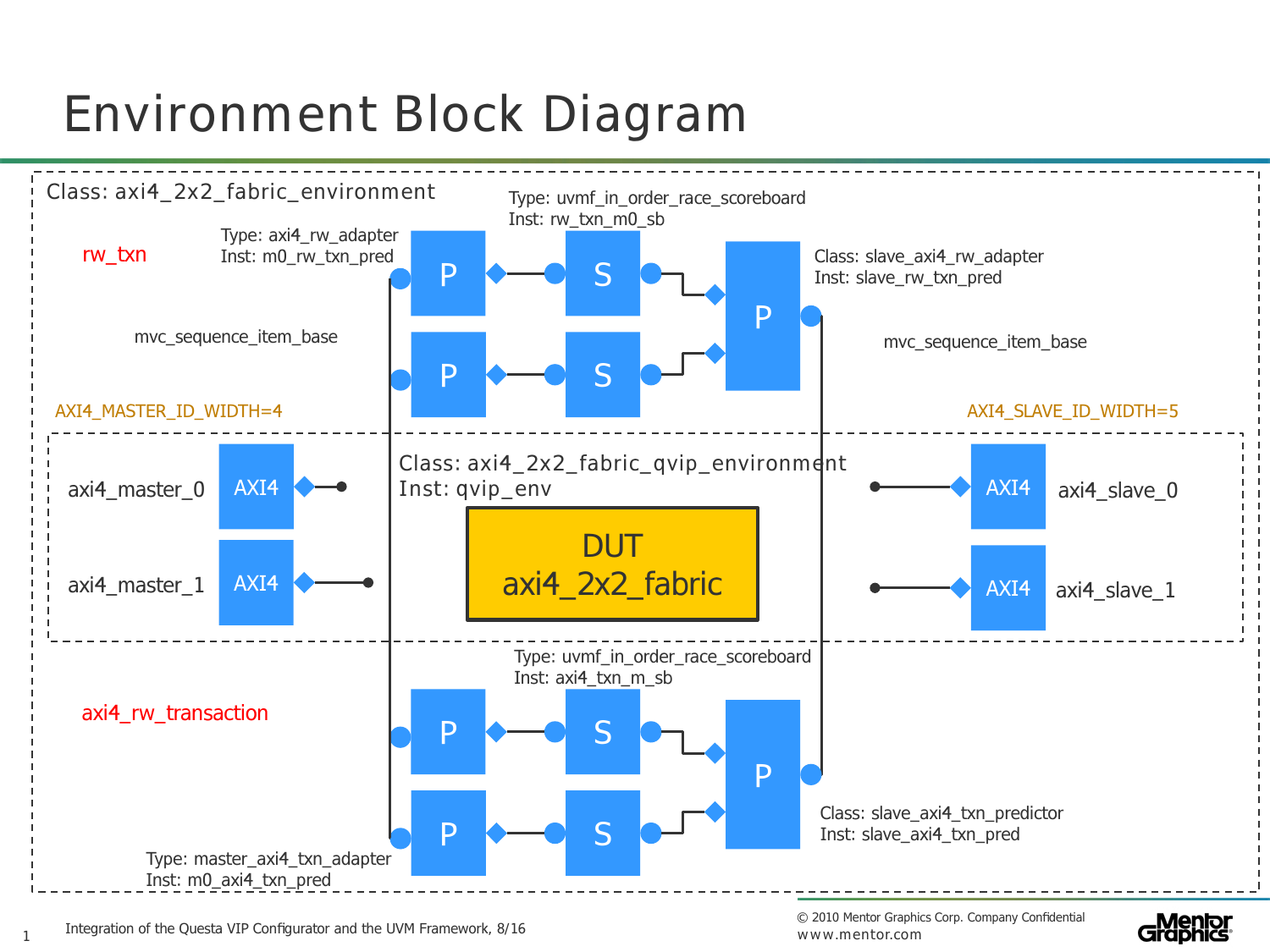

# Environment Block Diagram

Class: axi4_2x2_fabric_environment
Type: uvmf_in_order_race_scoreboard
Inst: rw_txn_m0_sb
Type: axi4_rw_adapter
Inst: m0_rw_txn_pred
P
S

rw_txn
Class: slave_axi4_rw_adapter
Inst: slave_rw_txn_pred
P

mvc_sequence_item_base
mvc_sequence_item_base
P
S

AXI4_MASTER_ID_WIDTH=4
AXI4_SLAVE_ID_WIDTH=5

Class: axi4_2x2_fabric_qvip_environment
Inst: qvip_env
AXI4

AXI4

axi4_master_0
axi4_slave_0
DUT
axi4_2x2_fabric
AXI4

AXI4

axi4_master_1
axi4_slave_1
Type: uvmf_in_order_race_scoreboard
Inst: axi4_txn_m_sb
P
S

axi4_rw_transaction
P

P
S

Class: slave_axi4_txn_predictor
Inst: slave_axi4_txn_pred

Type: master_axi4_txn_adapter
Inst: m0_axi4_txn_pred
Integration of the Questa VIP Configurator and the UVM Framework, 8/16
1